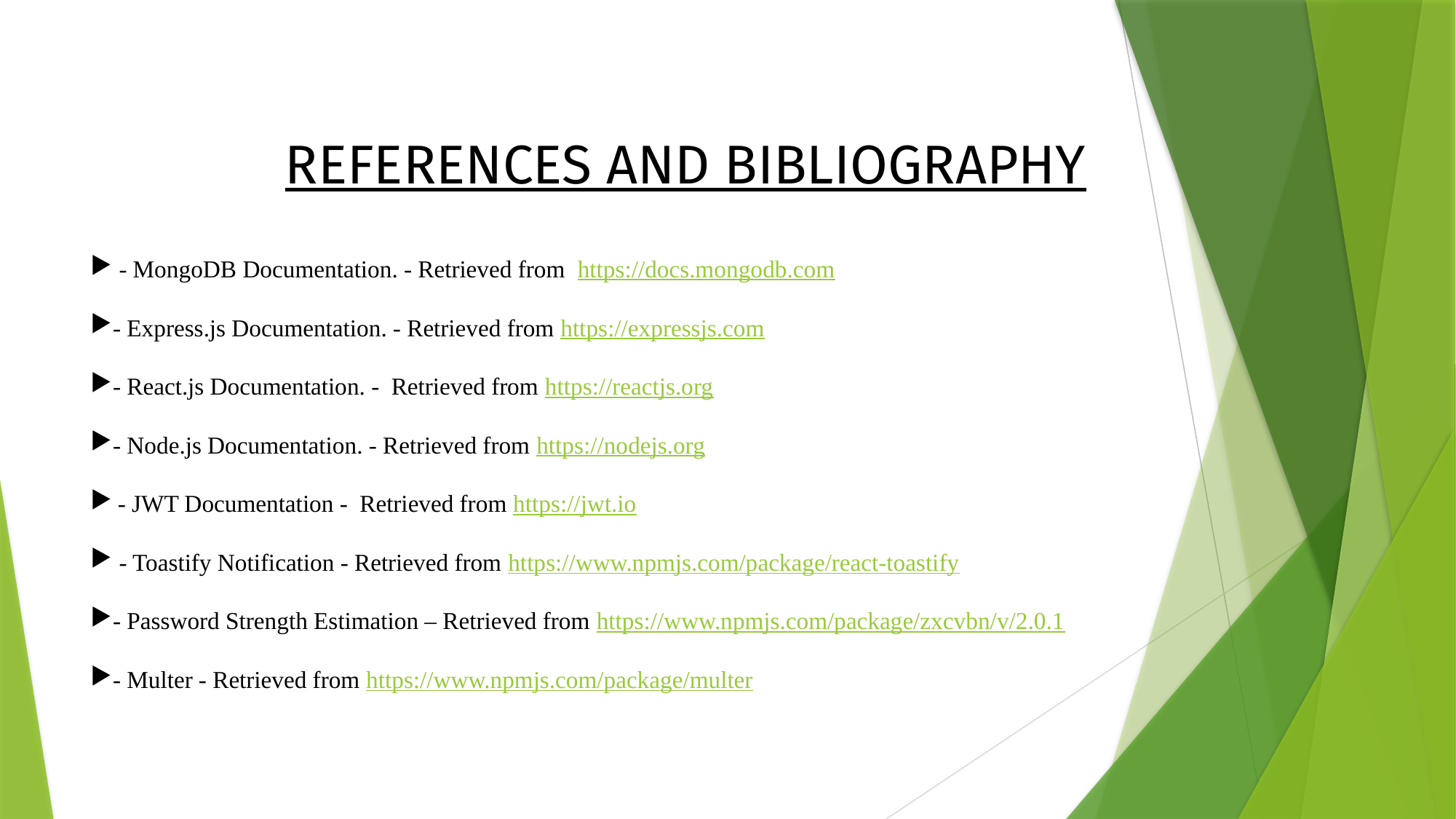

# REFERENCES AND BIBLIOGRAPHY
 - MongoDB Documentation. - Retrieved from  https://docs.mongodb.com
- Express.js Documentation. - Retrieved from https://expressjs.com
- React.js Documentation. -  Retrieved from https://reactjs.org
- Node.js Documentation. - Retrieved from https://nodejs.org
- JWT Documentation -  Retrieved from https://jwt.io
 - Toastify Notification - Retrieved from https://www.npmjs.com/package/react-toastify
- Password Strength Estimation – Retrieved from https://www.npmjs.com/package/zxcvbn/v/2.0.1
- Multer - Retrieved from https://www.npmjs.com/package/multer